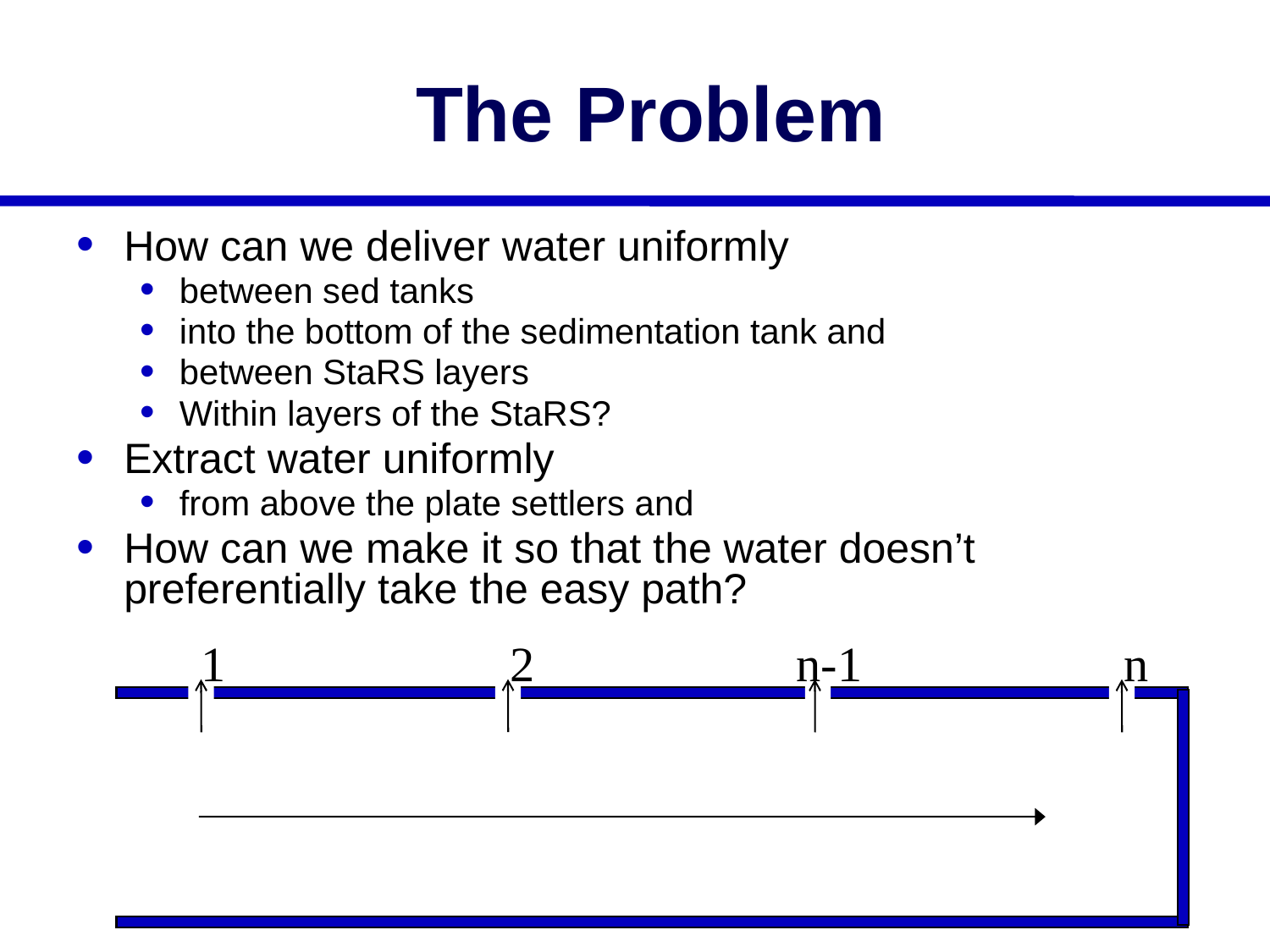

# The Problem
How can we deliver water uniformly
between sed tanks
into the bottom of the sedimentation tank and
between StaRS layers
Within layers of the StaRS?
Extract water uniformly
from above the plate settlers and
How can we make it so that the water doesn’t preferentially take the easy path?
1

2

n-1

n